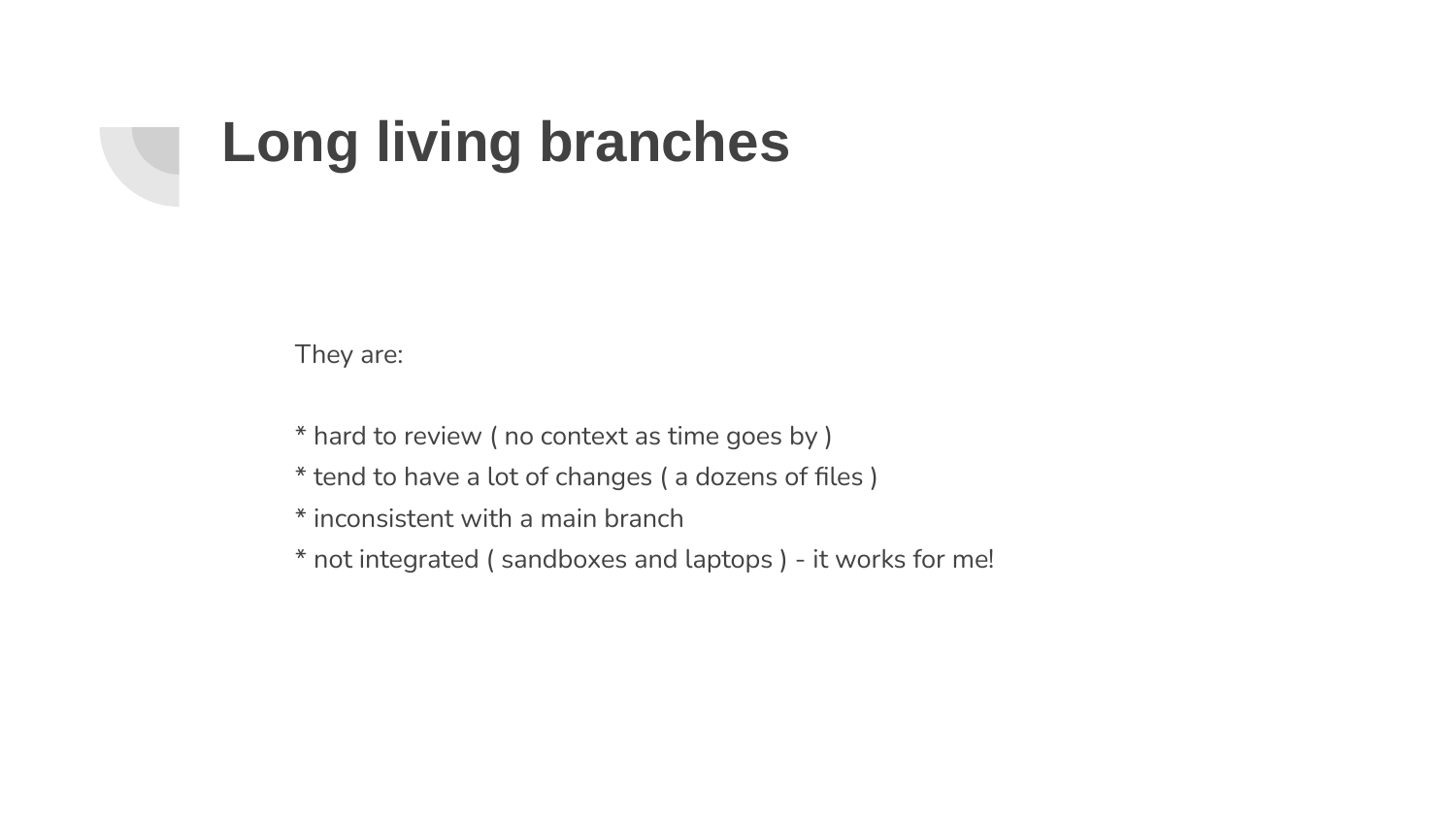

# Long living branches
They are:
* hard to review ( no context as time goes by )
* tend to have a lot of changes ( a dozens of files )
* inconsistent with a main branch
* not integrated ( sandboxes and laptops ) - it works for me!